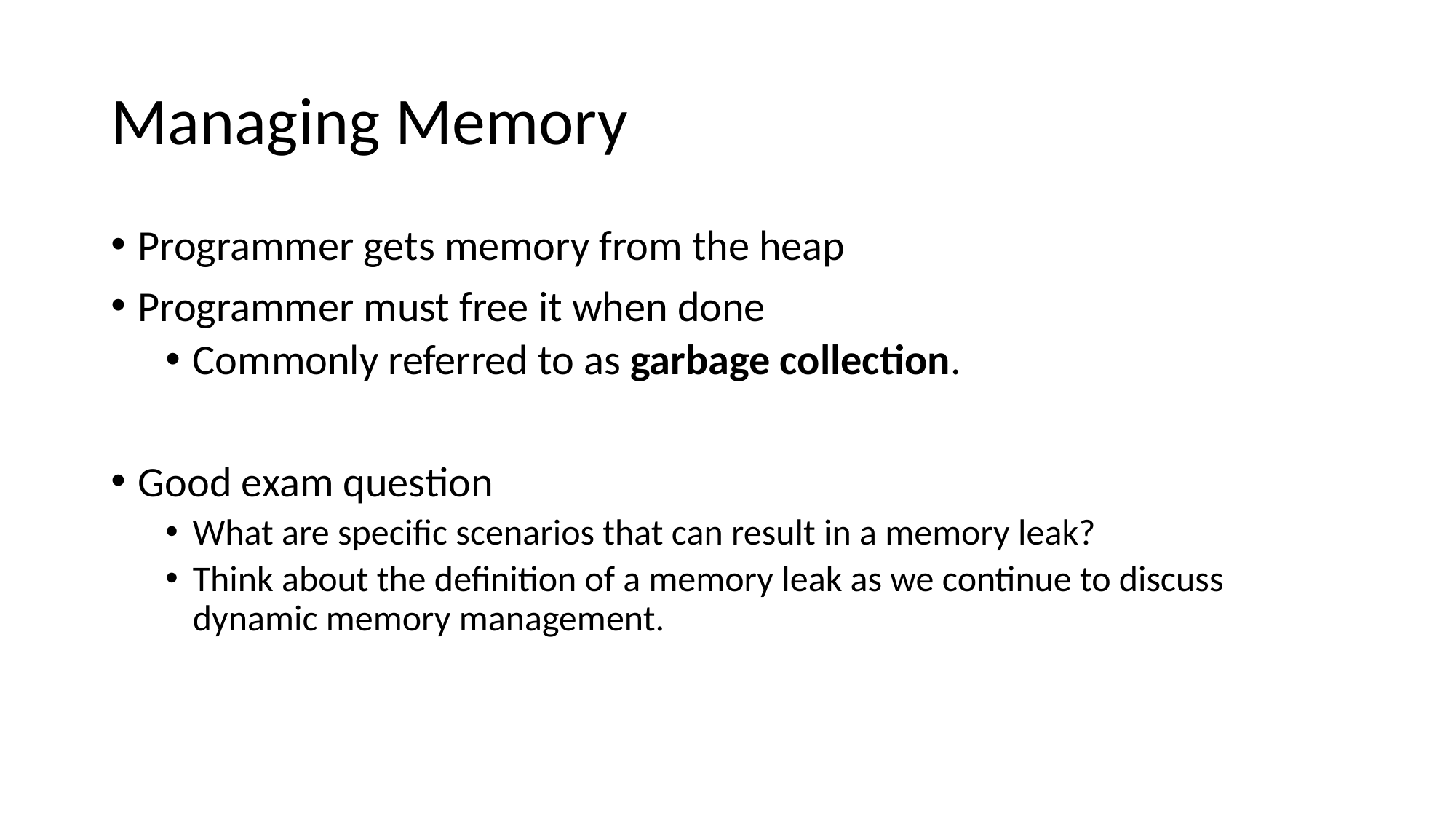

# Managing Memory
Programmer gets memory from the heap
Programmer must free it when done
Commonly referred to as garbage collection.

Good exam question
What are specific scenarios that can result in a memory leak?
Think about the definition of a memory leak as we continue to discuss dynamic memory management.